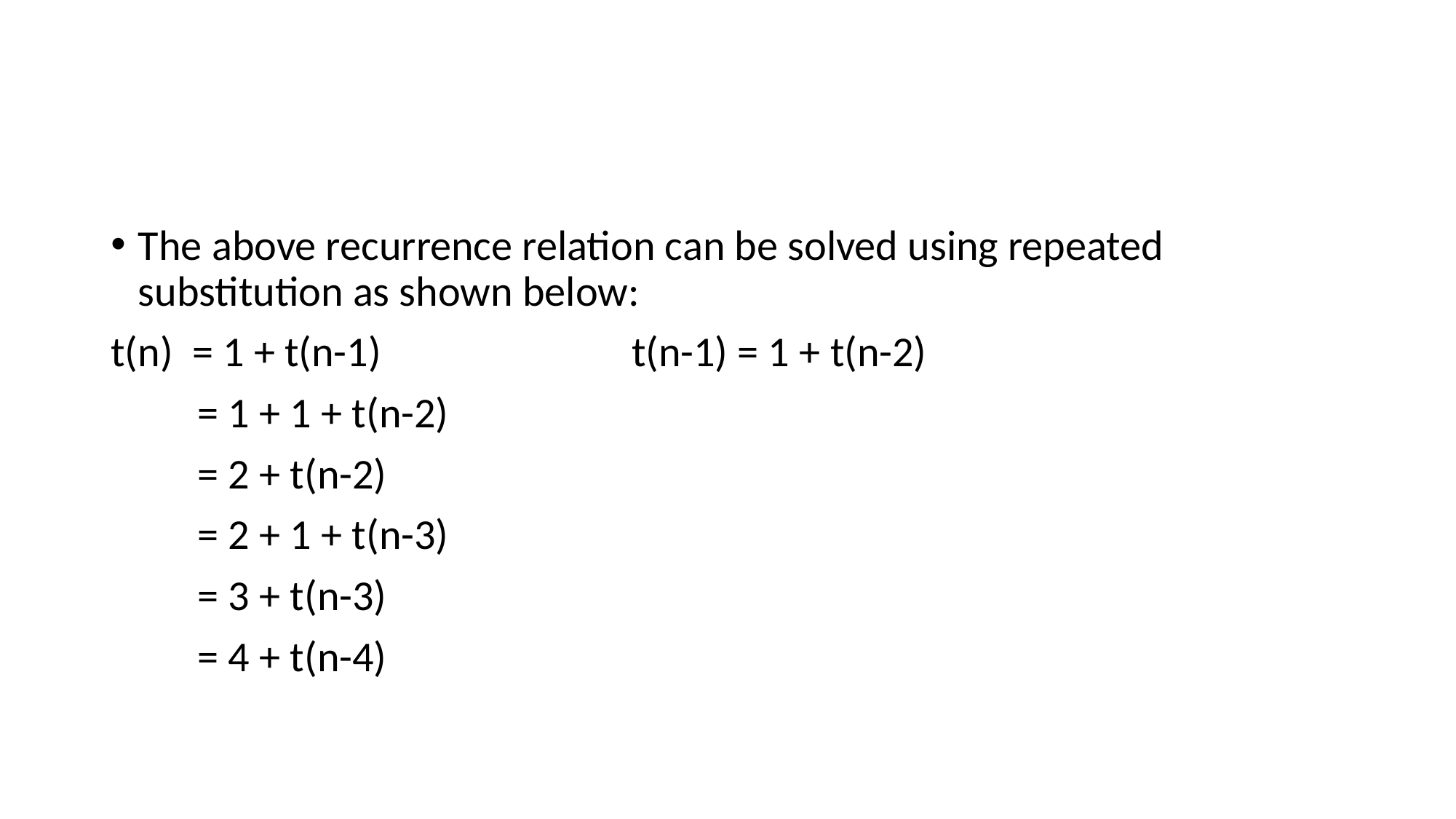

#
The above recurrence relation can be solved using repeated substitution as shown below:
t(n)  = 1 + t(n-1)                          t(n-1) = 1 + t(n-2)
         = 1 + 1 + t(n-2)
         = 2 + t(n-2)
         = 2 + 1 + t(n-3)
         = 3 + t(n-3)
         = 4 + t(n-4)